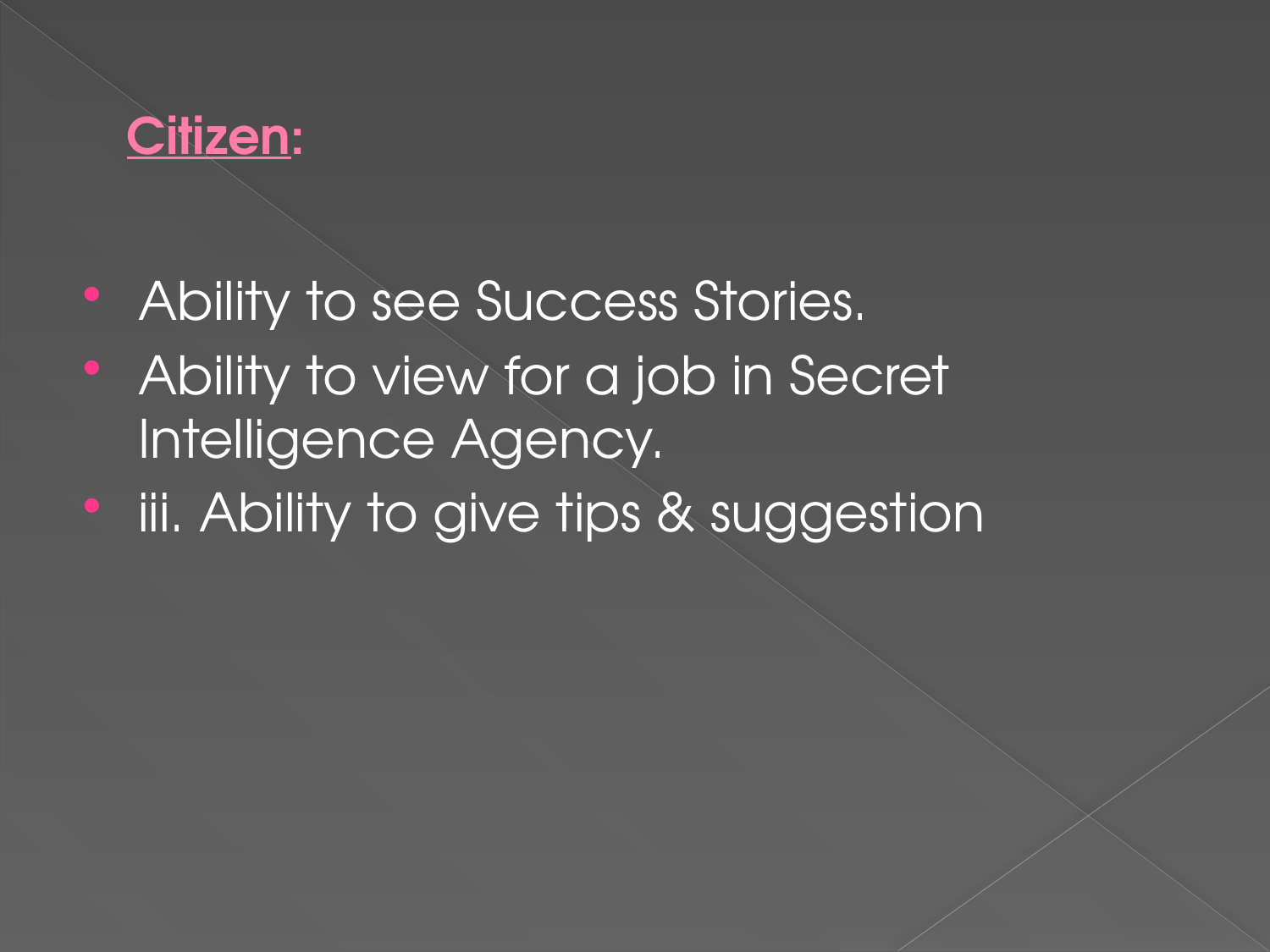

# Citizen:
Ability to see Success Stories.
Ability to view for a job in Secret Intelligence Agency.
iii. Ability to give tips & suggestion